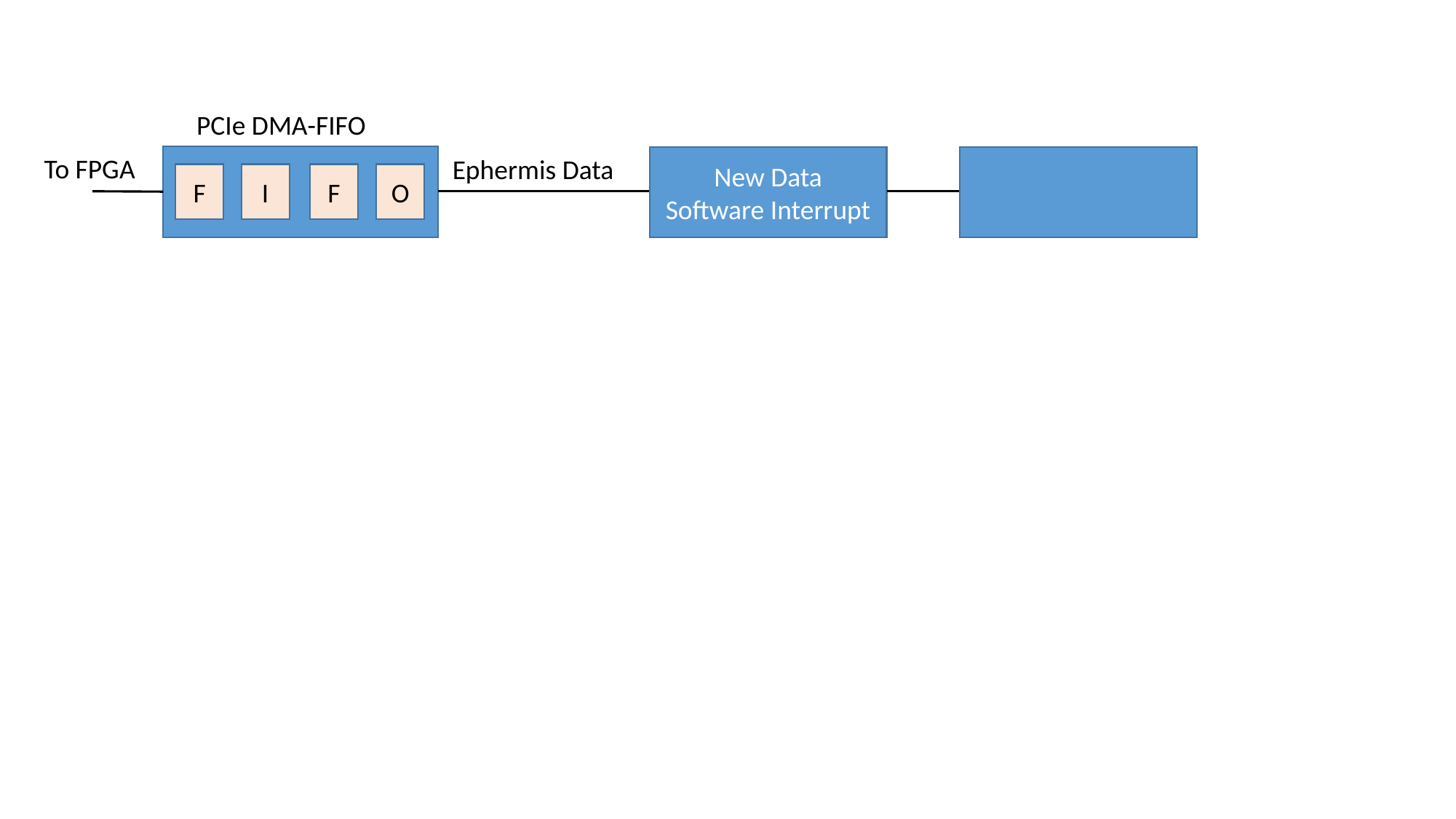

PCIe DMA-FIFO
To FPGA

F
I
F
O
Ephermis Data
New Data
Software Interrupt